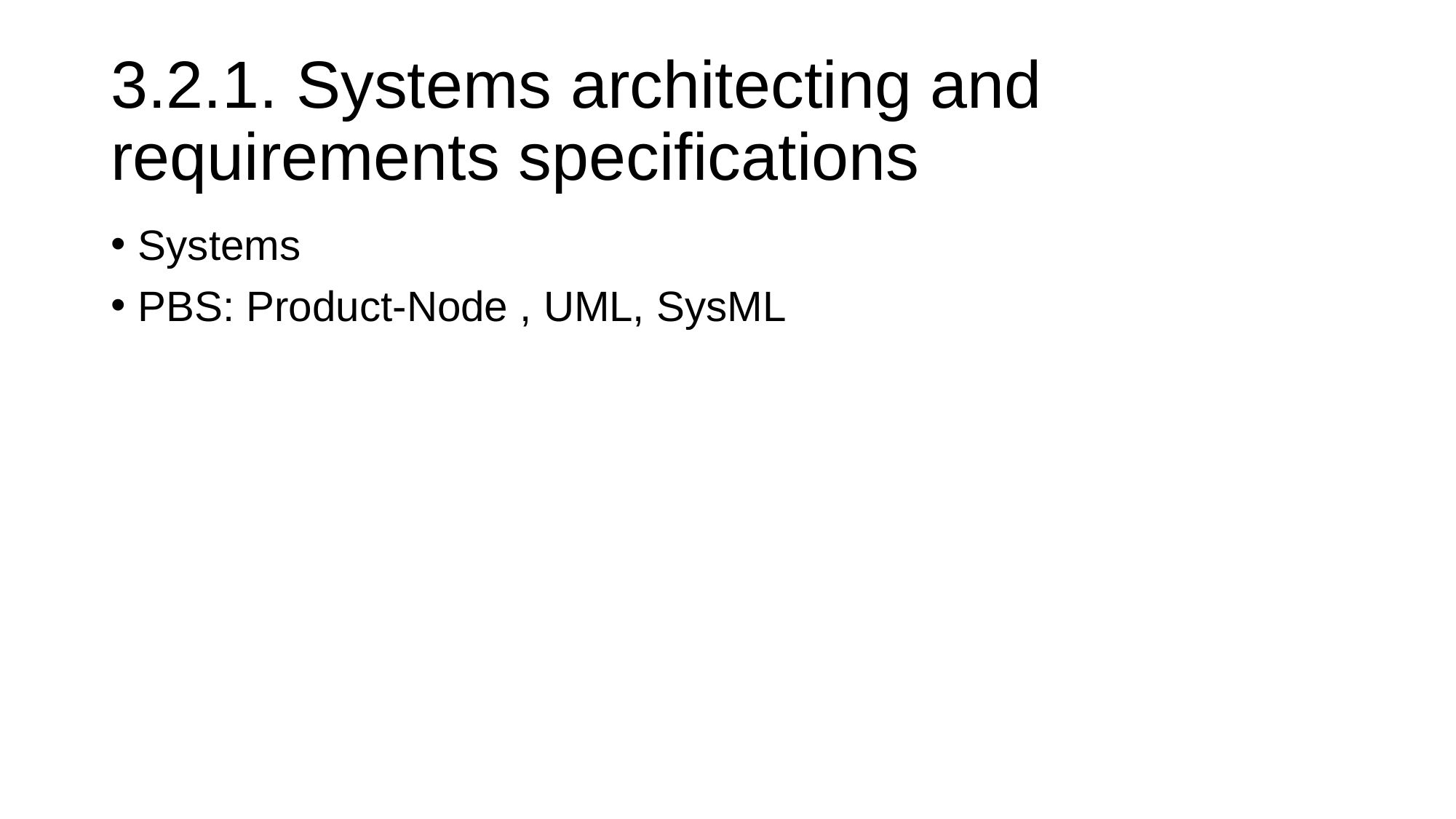

# 3.2.1. Systems architecting and requirements specifications
Systems
PBS: Product-Node , UML, SysML